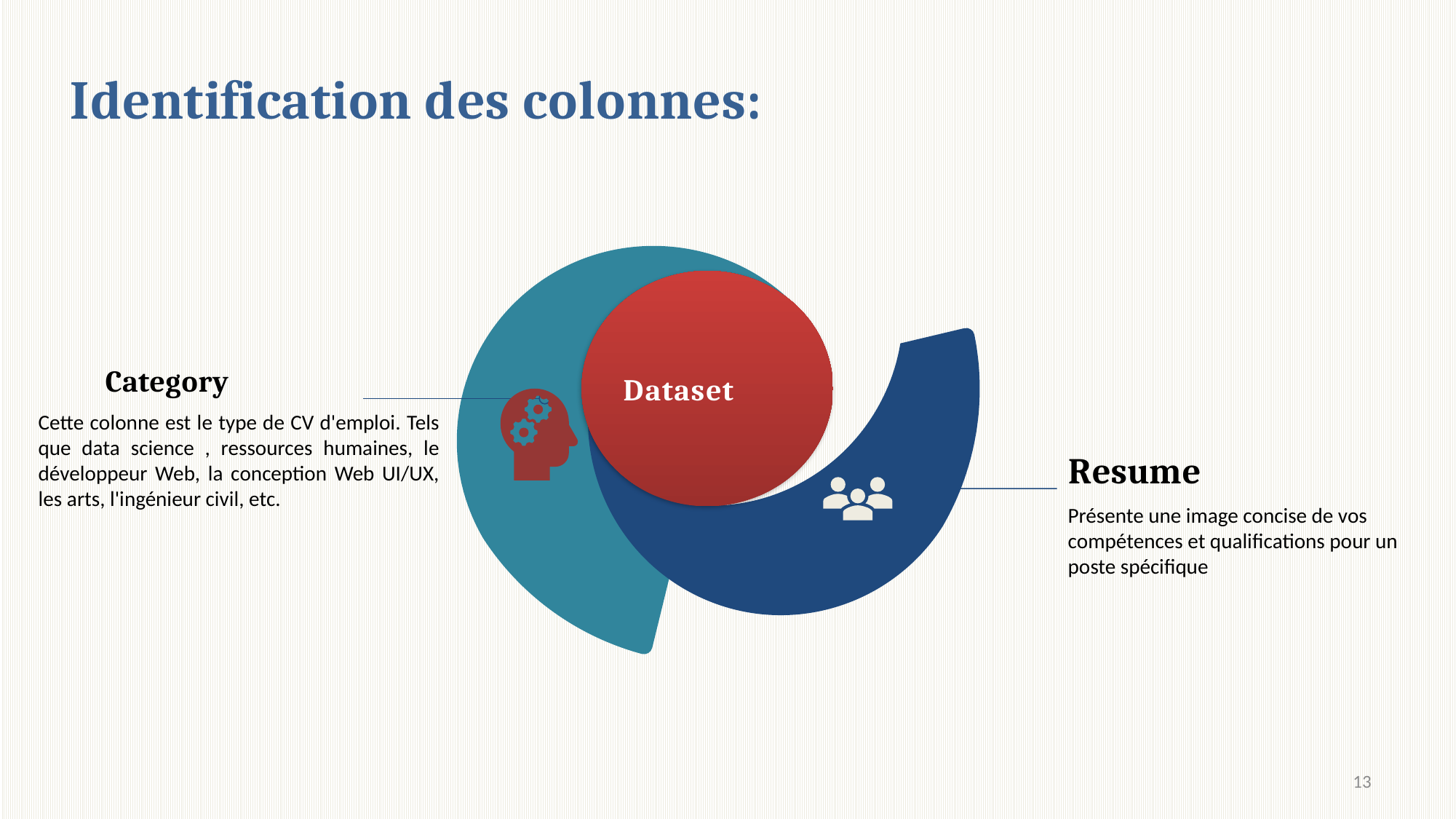

# Identification des colonnes:

Dataset

Category
Cette colonne est le type de CV d'emploi. Tels que data science , ressources humaines, le développeur Web, la conception Web UI/UX, les arts, l'ingénieur civil, etc.

Resume
Présente une image concise de vos compétences et qualifications pour un poste spécifique

13